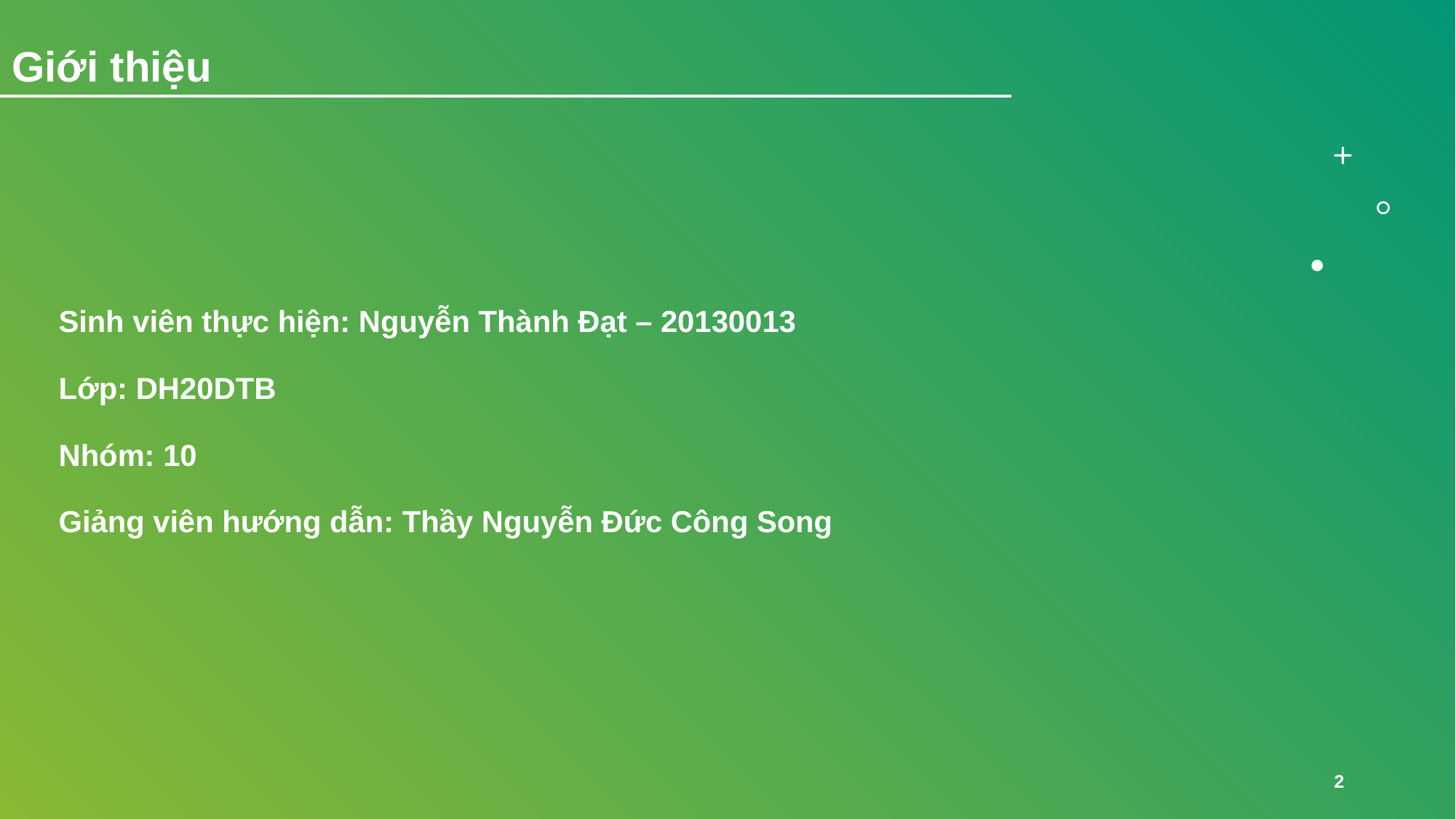

Giới thiệu

Sinh viên thực hiện: Nguyễn Thành Đạt – 20130013
Lớp: DH20DTB
Nhóm: 10
Giảng viên hướng dẫn: Thầy Nguyễn Đức Công Song
2